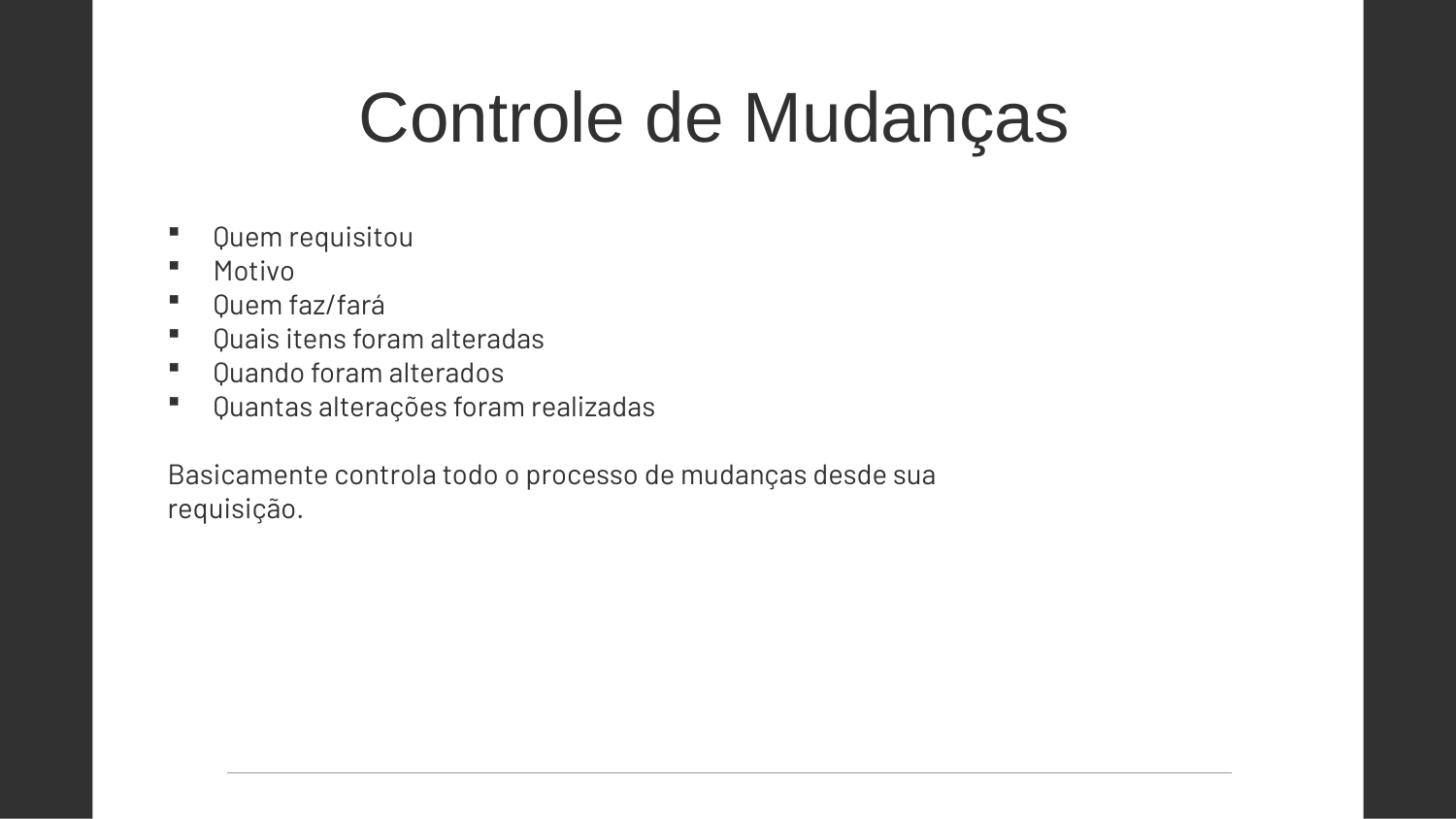

Controle de Mudanças
Quem requisitou
Motivo
Quem faz/fará
Quais itens foram alteradas
Quando foram alterados
Quantas alterações foram realizadas

Basicamente controla todo o processo de mudanças desde sua requisição.